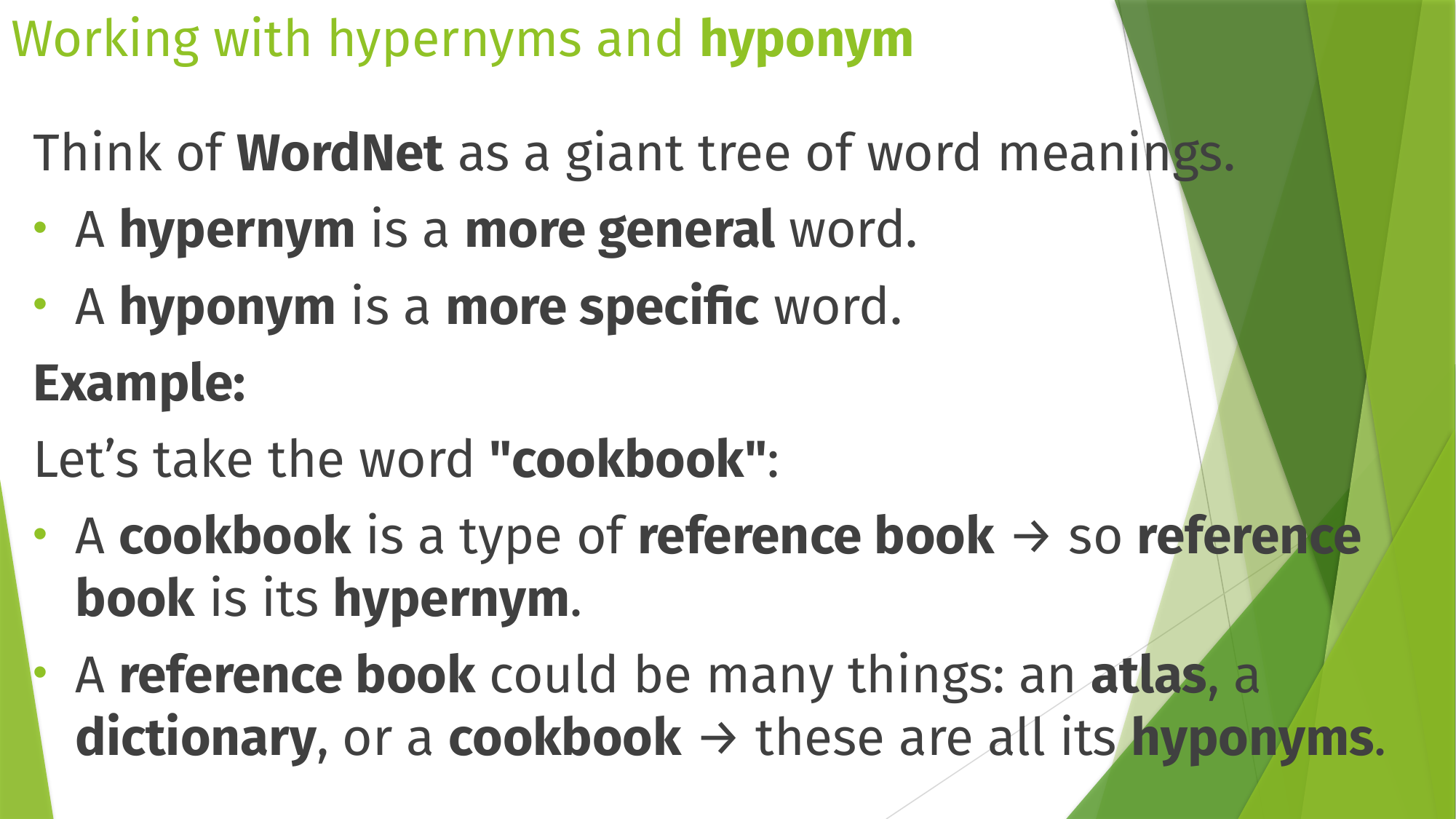

# Working with hypernyms and hyponym
Think of WordNet as a giant tree of word meanings.
A hypernym is a more general word.
A hyponym is a more specific word.
Example:
Let’s take the word "cookbook":
A cookbook is a type of reference book → so reference book is its hypernym.
A reference book could be many things: an atlas, a dictionary, or a cookbook → these are all its hyponyms.